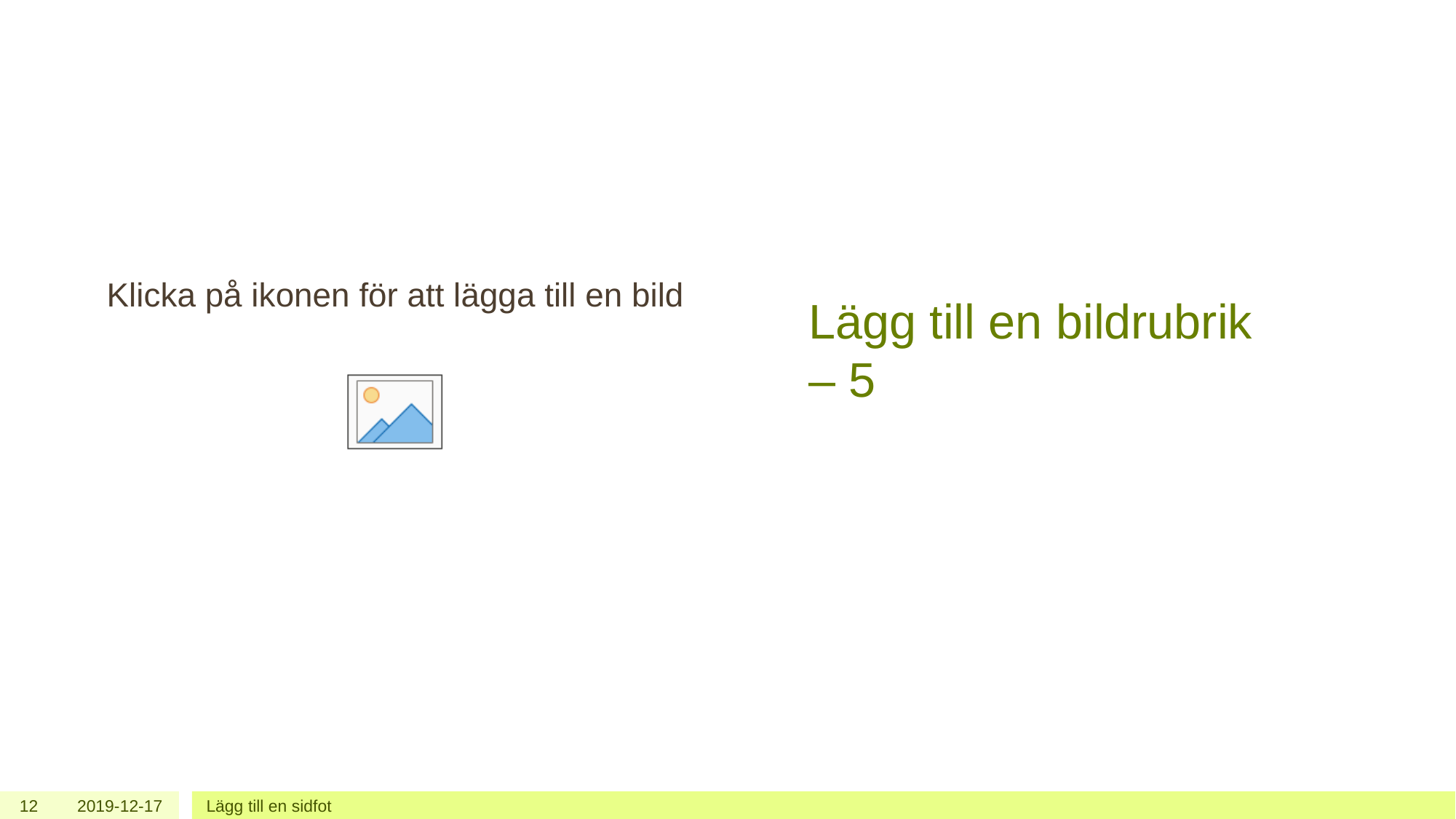

# Lägg till en bildrubrik – 5

12
2019-12-17
Lägg till en sidfot